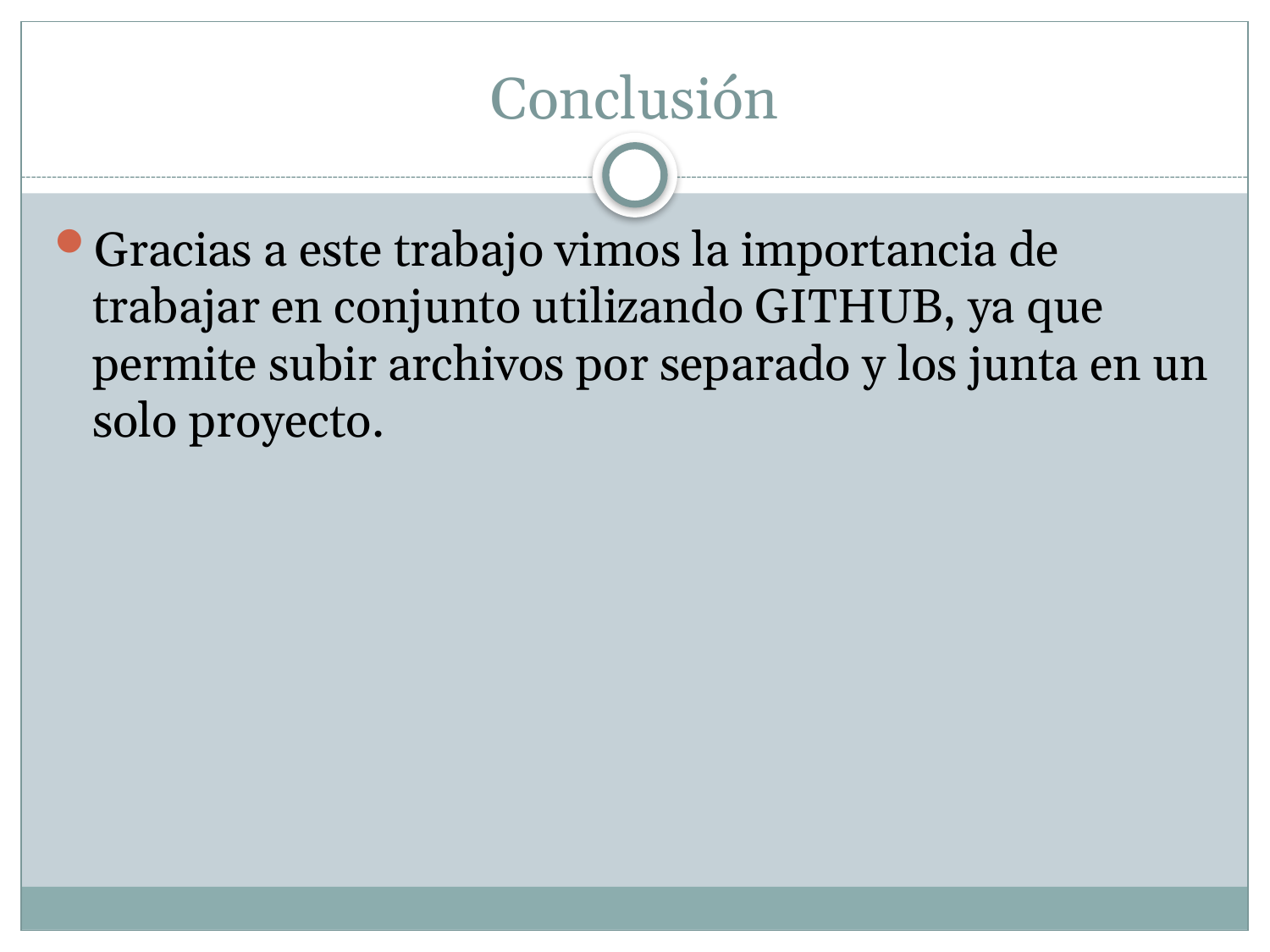

# Conclusión
Gracias a este trabajo vimos la importancia de trabajar en conjunto utilizando GITHUB, ya que permite subir archivos por separado y los junta en un solo proyecto.